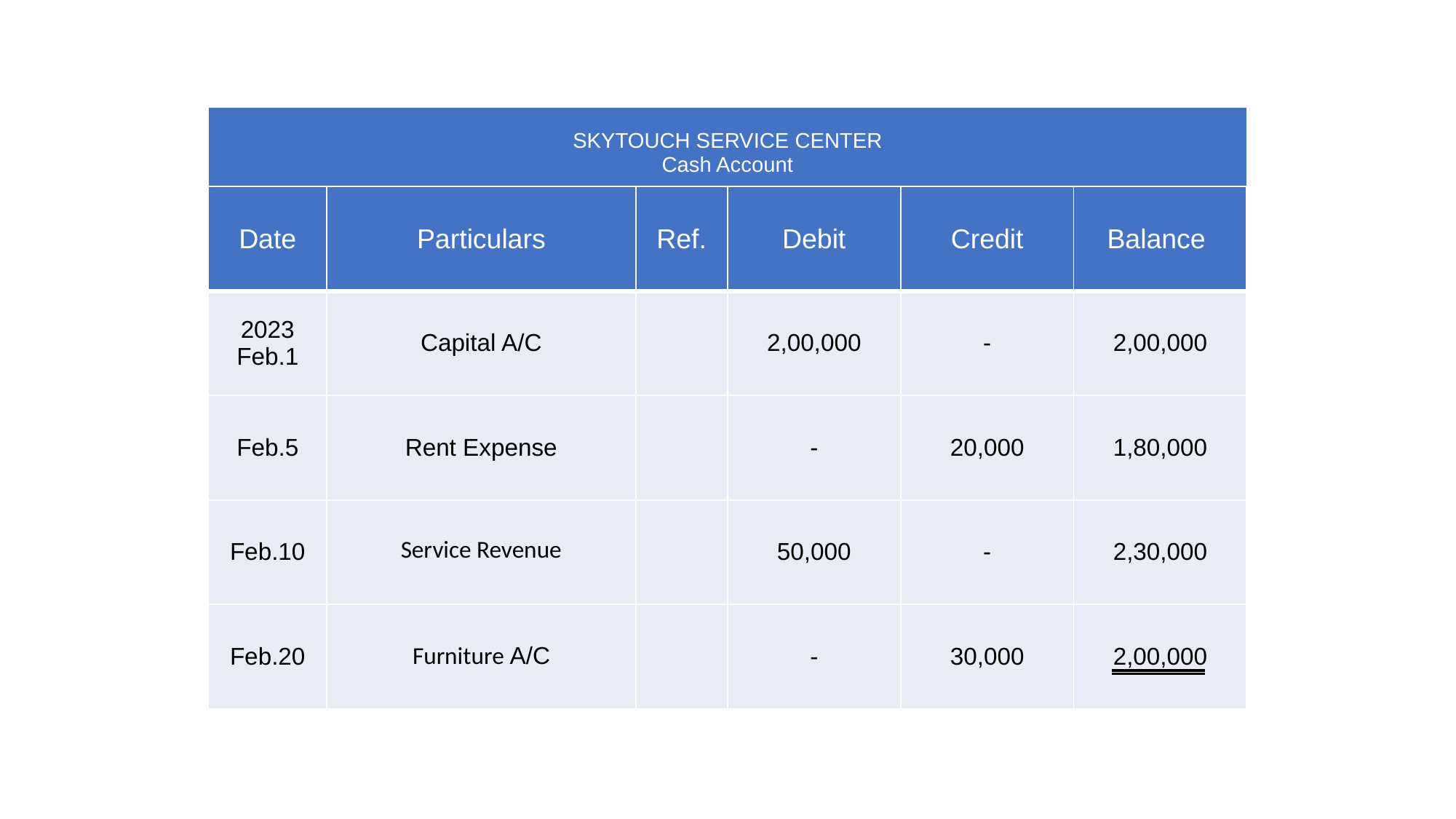

| SKYTOUCH SERVICE CENTER Cash Account |
| --- |
| Date | Particulars | Ref. | Debit | Credit | Balance |
| --- | --- | --- | --- | --- | --- |
| 2023 Feb.1 | Capital A/C |  | 2,00,000 | - | 2,00,000 |
| Feb.5 | Rent Expense |  | - | 20,000 | 1,80,000 |
| Feb.10 | Service Revenue |  | 50,000 | - | 2,30,000 |
| Feb.20 | Furniture A/C |  | - | 30,000 | 2,00,000 |